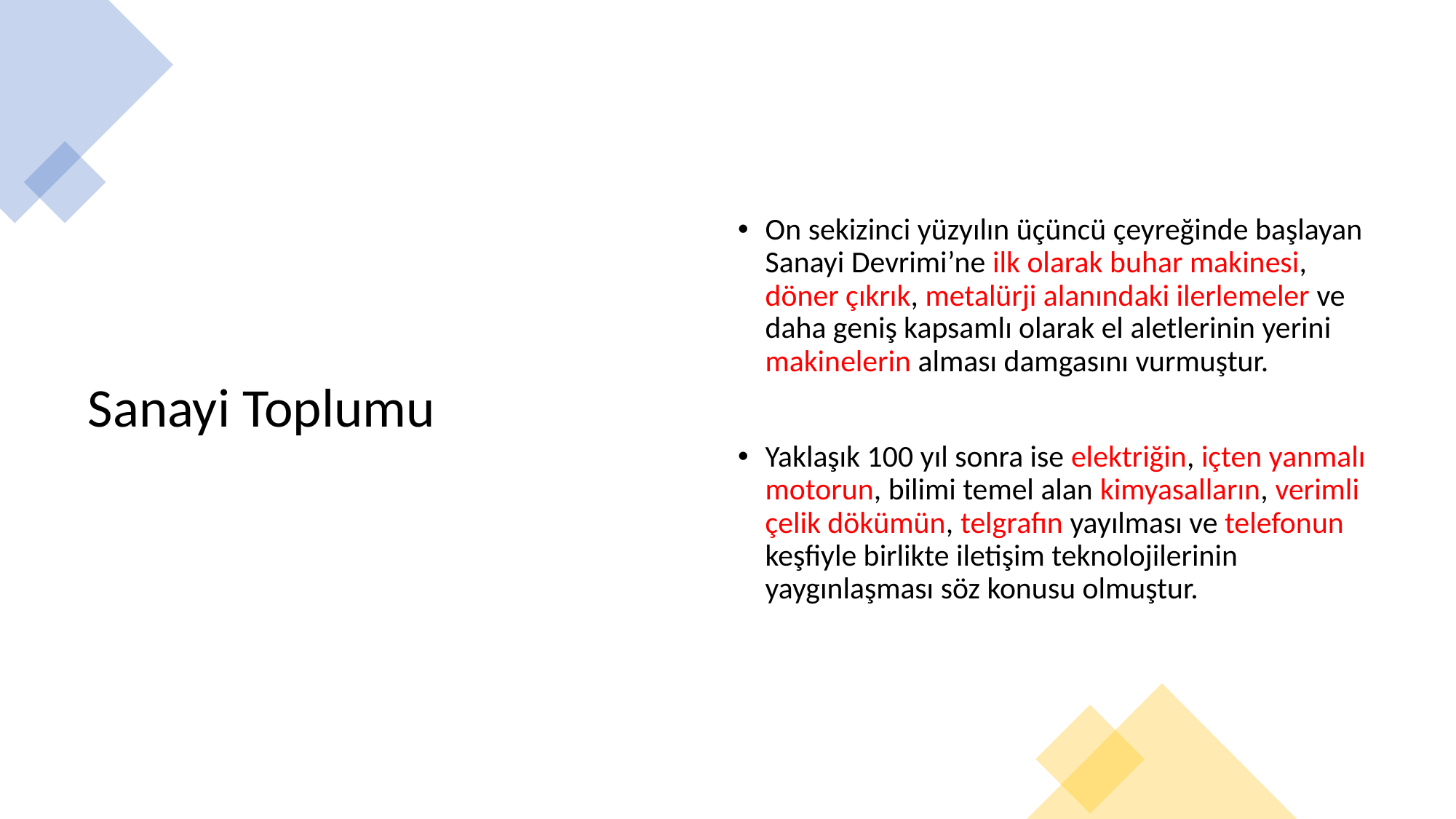

# Sanayi Toplumu
On sekizinci yüzyılın üçüncü çeyreğinde başlayan Sanayi Devrimi’ne ilk olarak buhar makinesi, döner çıkrık, metalürji alanındaki ilerlemeler ve daha geniş kapsamlı olarak el aletlerinin yerini makinelerin alması damgasını vurmuştur.

Yaklaşık 100 yıl sonra ise elektriğin, içten yanmalı motorun, bilimi temel alan kimyasalların, verimli çelik dökümün, telgrafın yayılması ve telefonun keşfiyle birlikte iletişim teknolojilerinin yaygınlaşması söz konusu olmuştur.